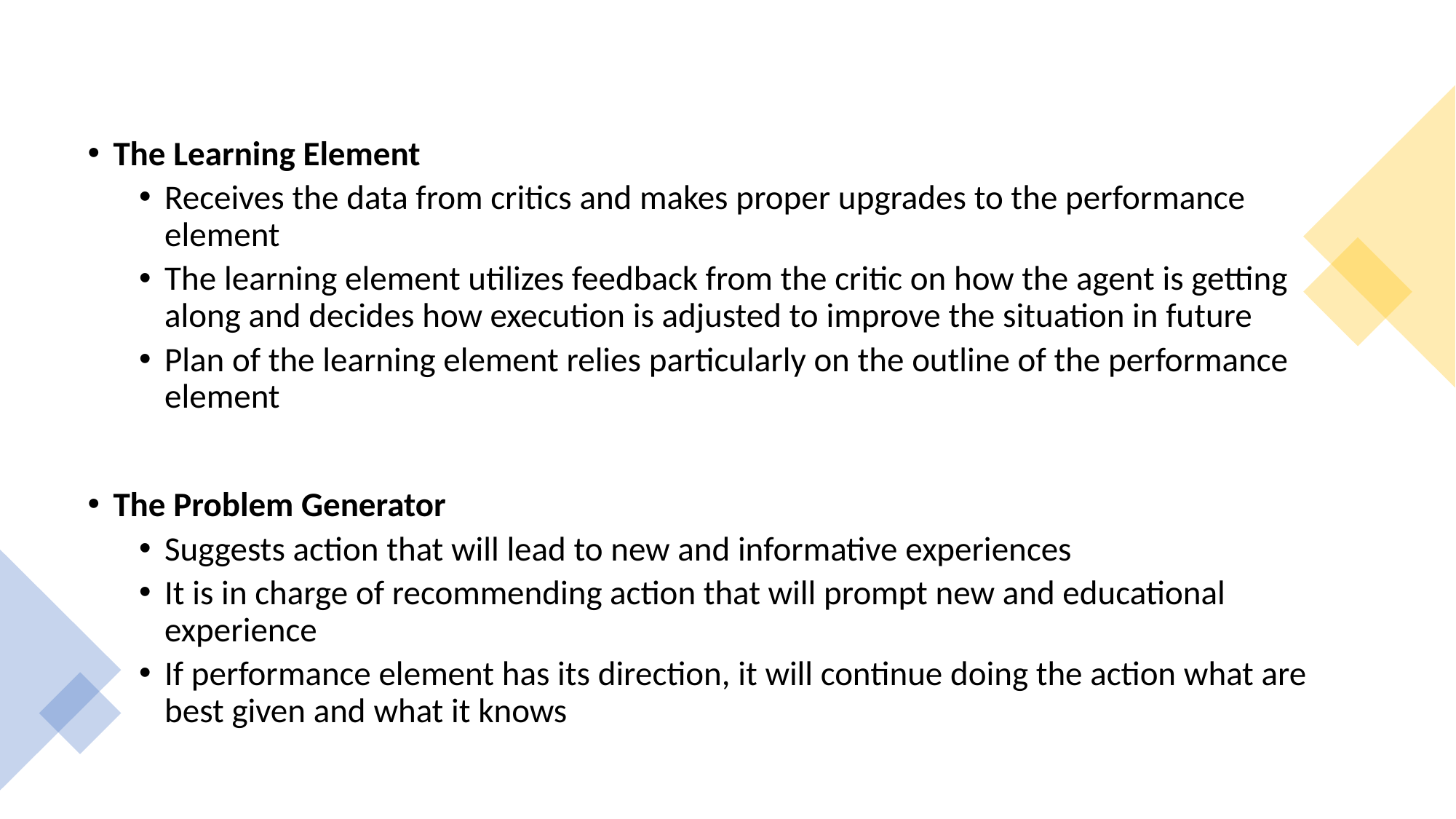

The Learning Element
Receives the data from critics and makes proper upgrades to the performance element
The learning element utilizes feedback from the critic on how the agent is getting along and decides how execution is adjusted to improve the situation in future
Plan of the learning element relies particularly on the outline of the performance element

The Problem Generator
Suggests action that will lead to new and informative experiences
It is in charge of recommending action that will prompt new and educational experience
If performance element has its direction, it will continue doing the action what are best given and what it knows